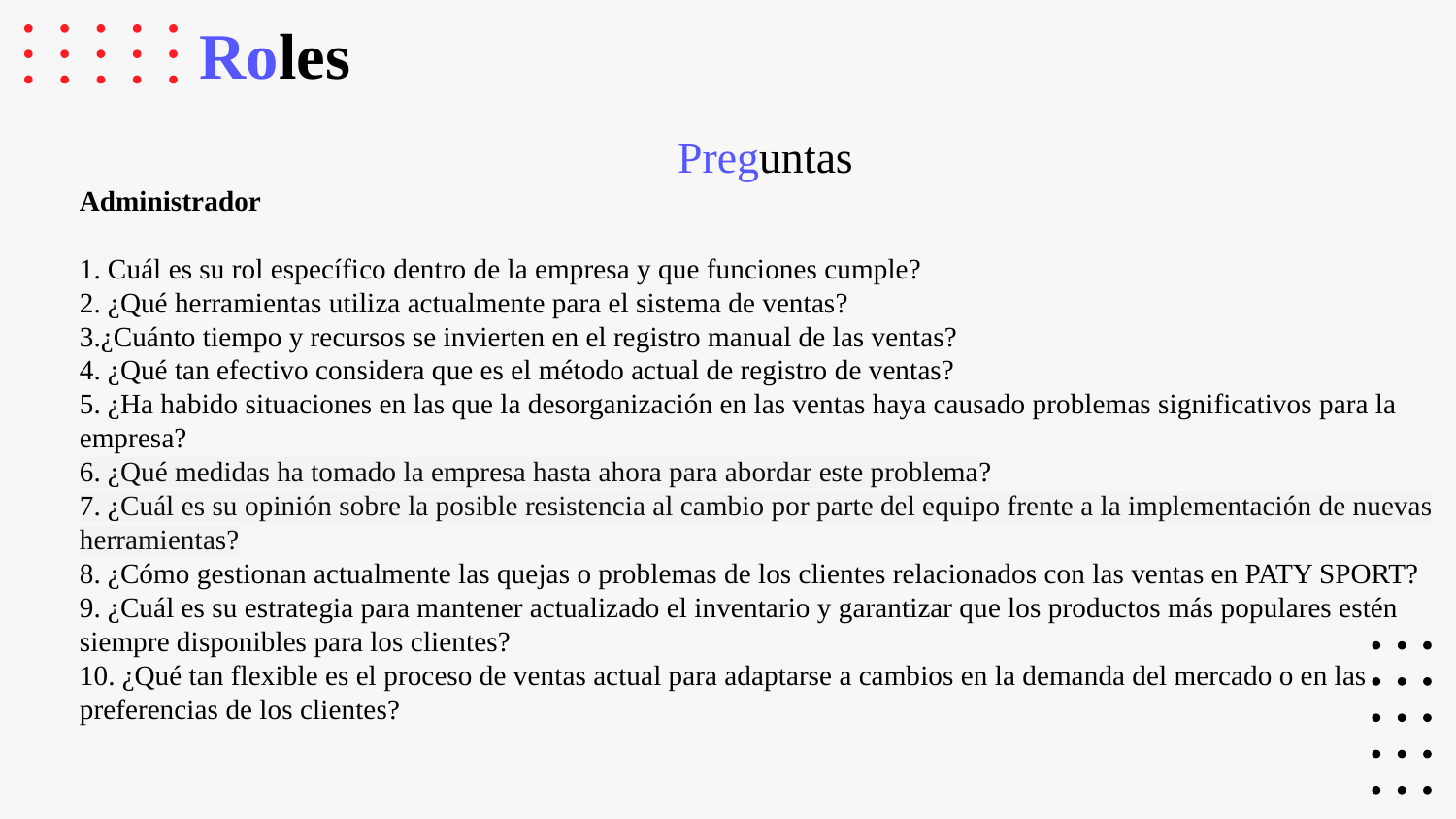

# Roles

Preguntas
Administrador

1. Cuál es su rol específico dentro de la empresa y que funciones cumple?
2. ¿Qué herramientas utiliza actualmente para el sistema de ventas?
3.¿Cuánto tiempo y recursos se invierten en el registro manual de las ventas?
4. ¿Qué tan efectivo considera que es el método actual de registro de ventas?
5. ¿Ha habido situaciones en las que la desorganización en las ventas haya causado problemas significativos para la empresa?
6. ¿Qué medidas ha tomado la empresa hasta ahora para abordar este problema?
7. ¿Cuál es su opinión sobre la posible resistencia al cambio por parte del equipo frente a la implementación de nuevas herramientas?
8. ¿Cómo gestionan actualmente las quejas o problemas de los clientes relacionados con las ventas en PATY SPORT?
9. ¿Cuál es su estrategia para mantener actualizado el inventario y garantizar que los productos más populares estén siempre disponibles para los clientes?
10. ¿Qué tan flexible es el proceso de ventas actual para adaptarse a cambios en la demanda del mercado o en las preferencias de los clientes?